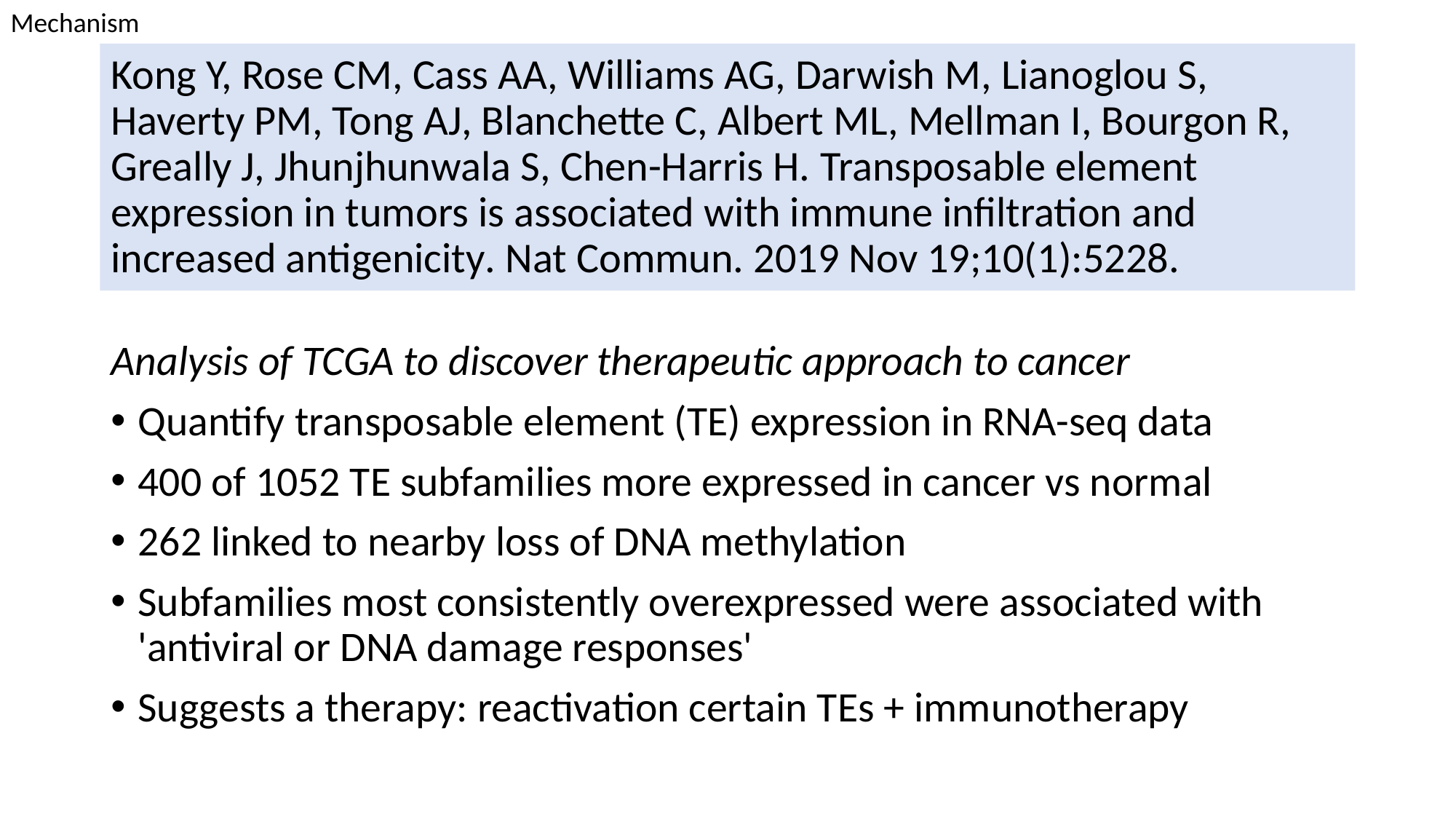

Mechanism
# Kong Y, Rose CM, Cass AA, Williams AG, Darwish M, Lianoglou S, Haverty PM, Tong AJ, Blanchette C, Albert ML, Mellman I, Bourgon R, Greally J, Jhunjhunwala S, Chen-Harris H. Transposable element expression in tumors is associated with immune infiltration and increased antigenicity. Nat Commun. 2019 Nov 19;10(1):5228.
Analysis of TCGA to discover therapeutic approach to cancer
Quantify transposable element (TE) expression in RNA-seq data
400 of 1052 TE subfamilies more expressed in cancer vs normal
262 linked to nearby loss of DNA methylation
Subfamilies most consistently overexpressed were associated with 'antiviral or DNA damage responses'
Suggests a therapy: reactivation certain TEs + immunotherapy